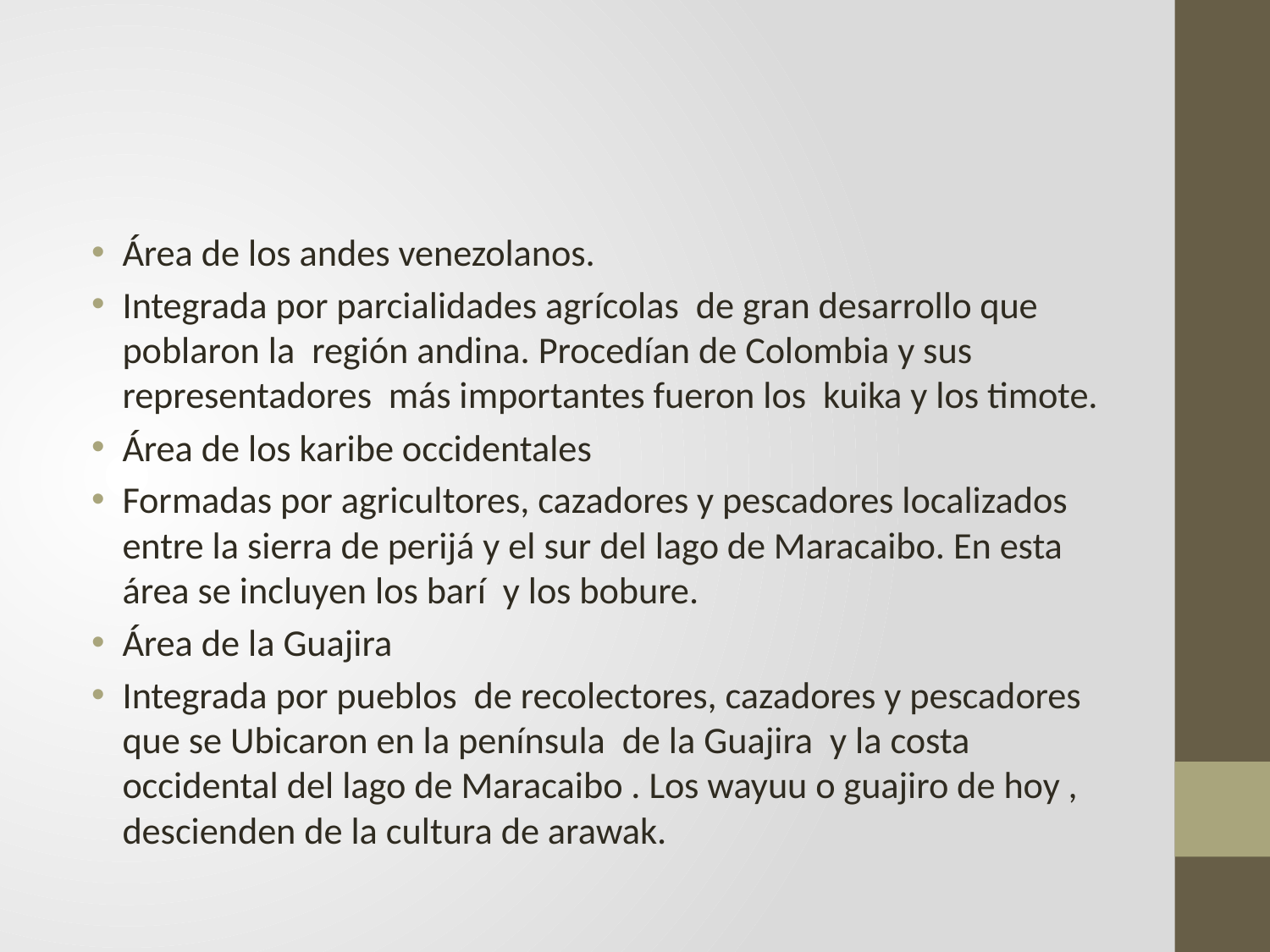

#
Área de los andes venezolanos.
Integrada por parcialidades agrícolas  de gran desarrollo que poblaron la  región andina. Procedían de Colombia y sus representadores  más importantes fueron los  kuika y los timote.
Área de los karibe occidentales
Formadas por agricultores, cazadores y pescadores localizados entre la sierra de perijá y el sur del lago de Maracaibo. En esta área se incluyen los barí  y los bobure.
Área de la Guajira
Integrada por pueblos  de recolectores, cazadores y pescadores que se Ubicaron en la península  de la Guajira  y la costa occidental del lago de Maracaibo . Los wayuu o guajiro de hoy , descienden de la cultura de arawak.